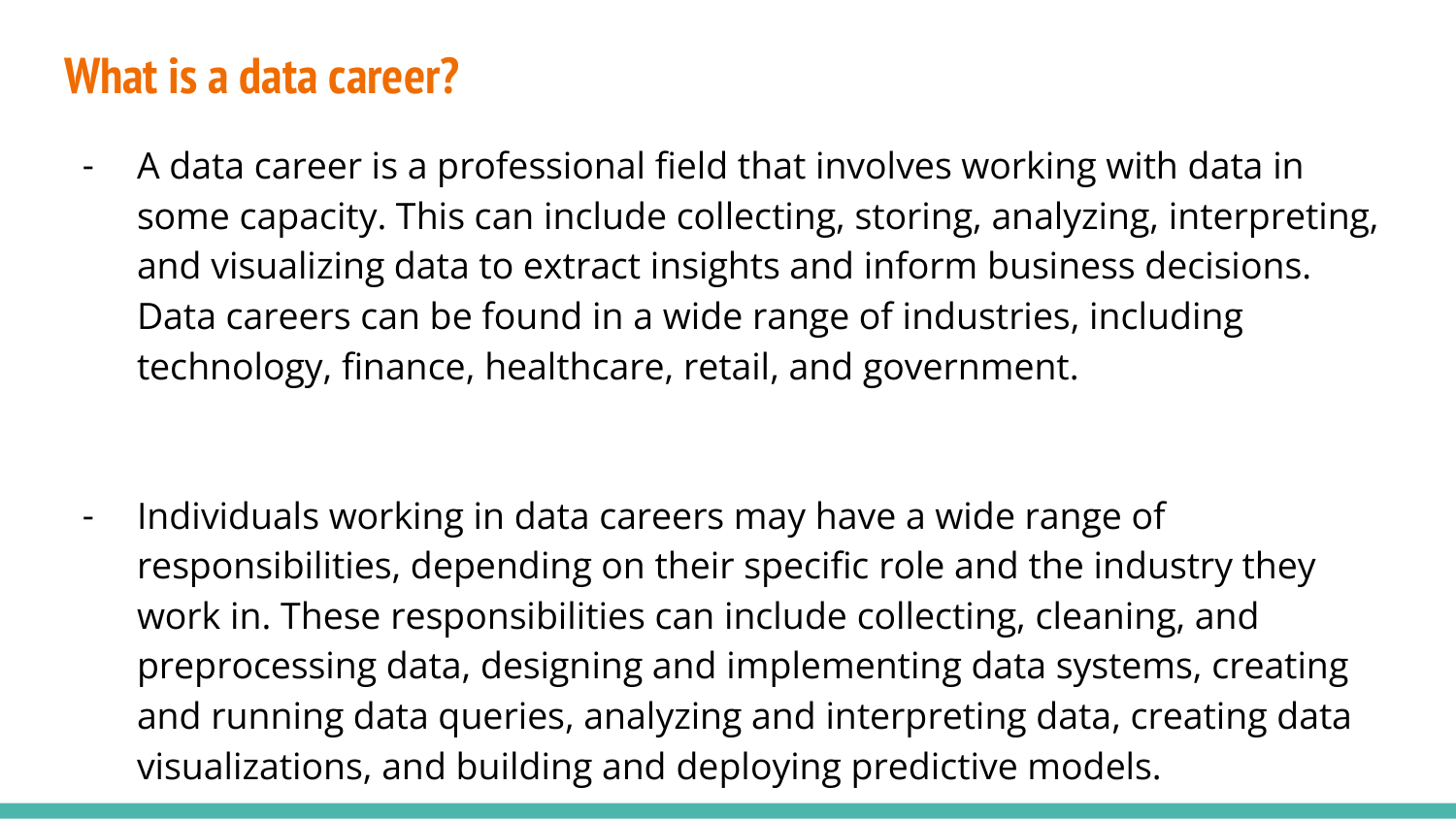

# What is a data career?

A data career is a professional field that involves working with data in some capacity. This can include collecting, storing, analyzing, interpreting, and visualizing data to extract insights and inform business decisions. Data careers can be found in a wide range of industries, including technology, finance, healthcare, retail, and government.

Individuals working in data careers may have a wide range of responsibilities, depending on their specific role and the industry they work in. These responsibilities can include collecting, cleaning, and preprocessing data, designing and implementing data systems, creating and running data queries, analyzing and interpreting data, creating data visualizations, and building and deploying predictive models.